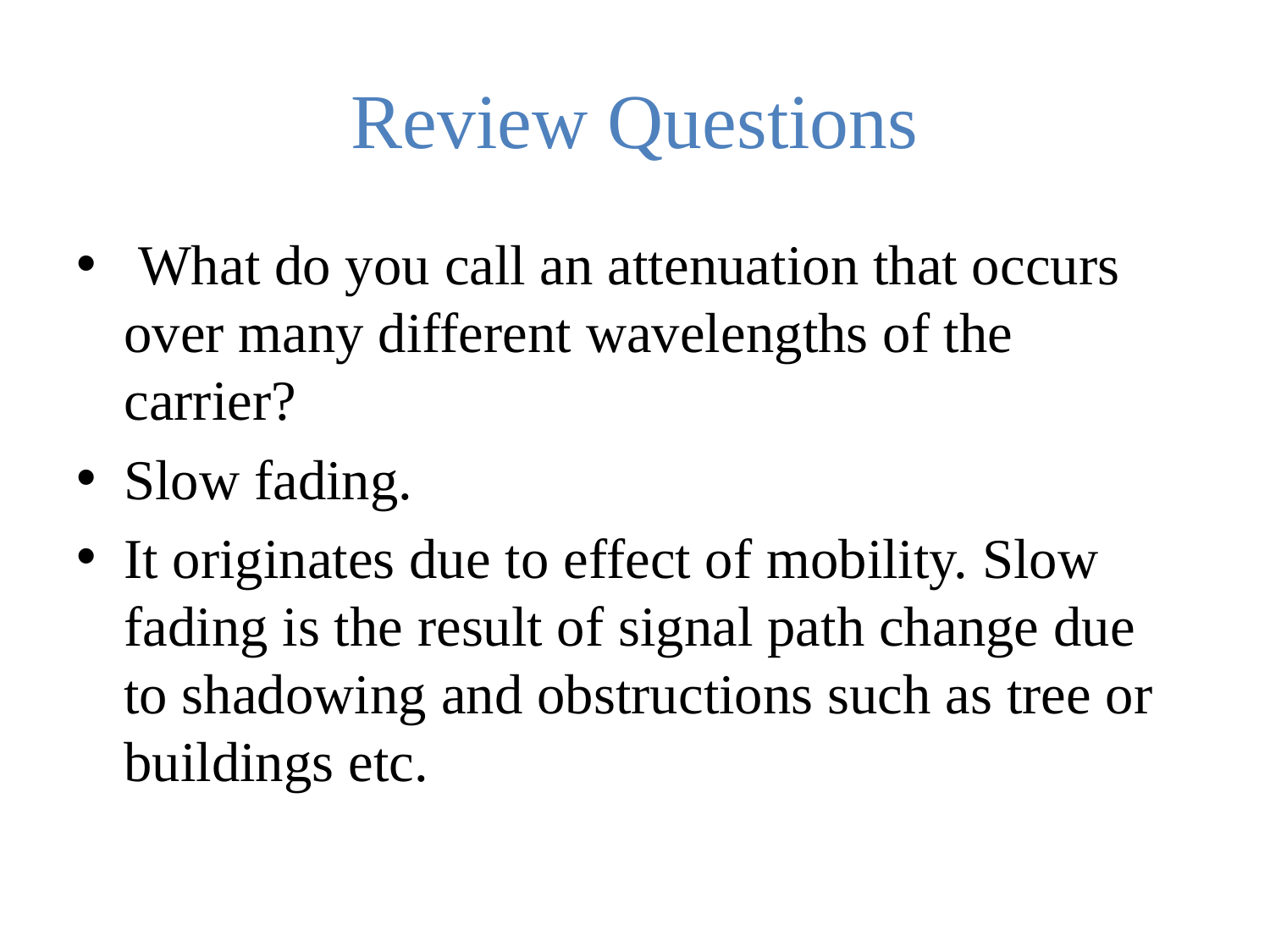

# Review Questions
 What do you call an attenuation that occurs over many different wavelengths of the carrier?
Slow fading.
It originates due to effect of mobility. Slow fading is the result of signal path change due to shadowing and obstructions such as tree or buildings etc.